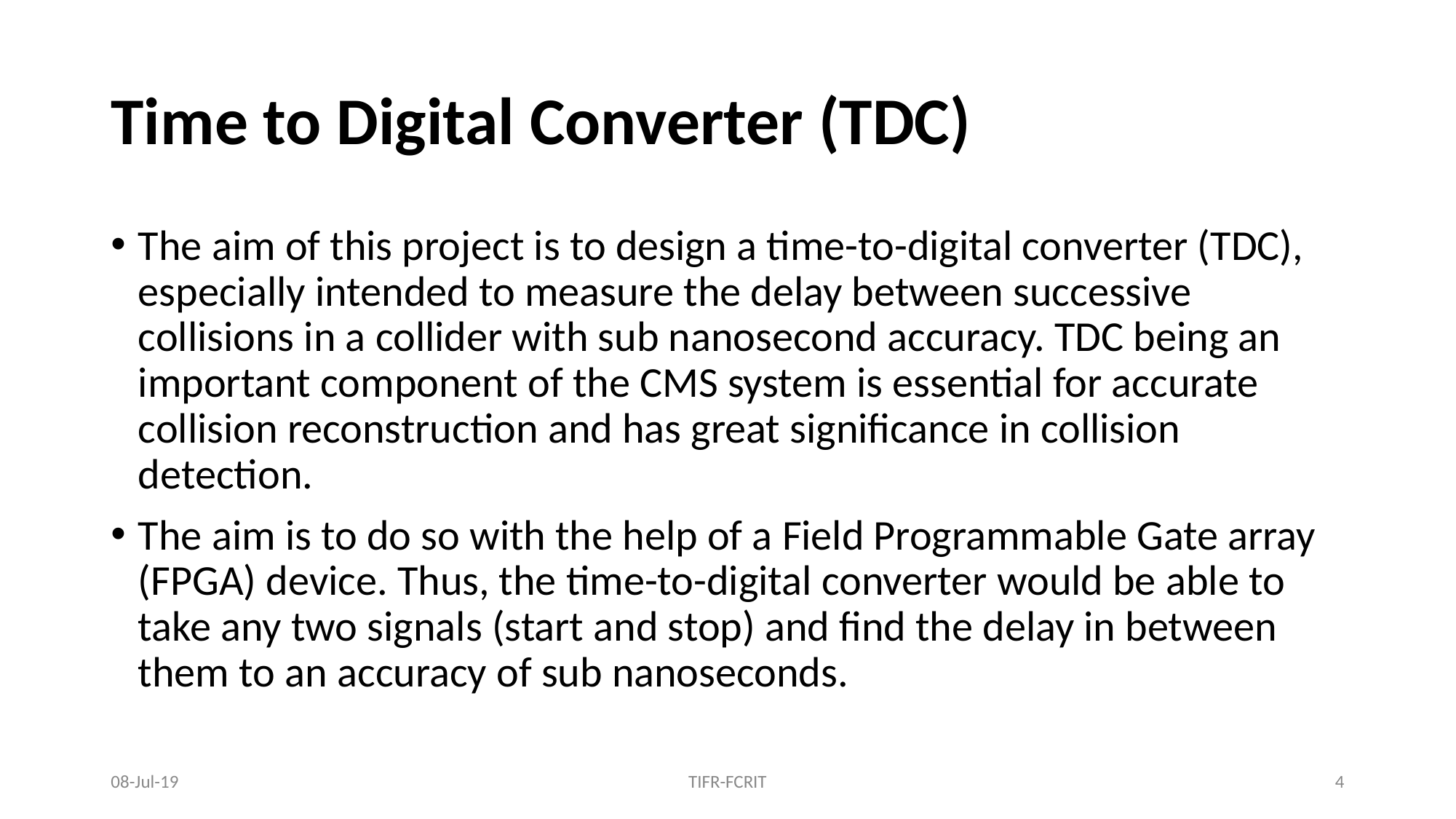

# Time to Digital Converter (TDC)
The aim of this project is to design a time-to-digital converter (TDC), especially intended to measure the delay between successive collisions in a collider with sub nanosecond accuracy. TDC being an important component of the CMS system is essential for accurate collision reconstruction and has great significance in collision detection.
The aim is to do so with the help of a Field Programmable Gate array (FPGA) device. Thus, the time-to-digital converter would be able to take any two signals (start and stop) and find the delay in between them to an accuracy of sub nanoseconds.

08-Jul-19
TIFR-FCRIT
4